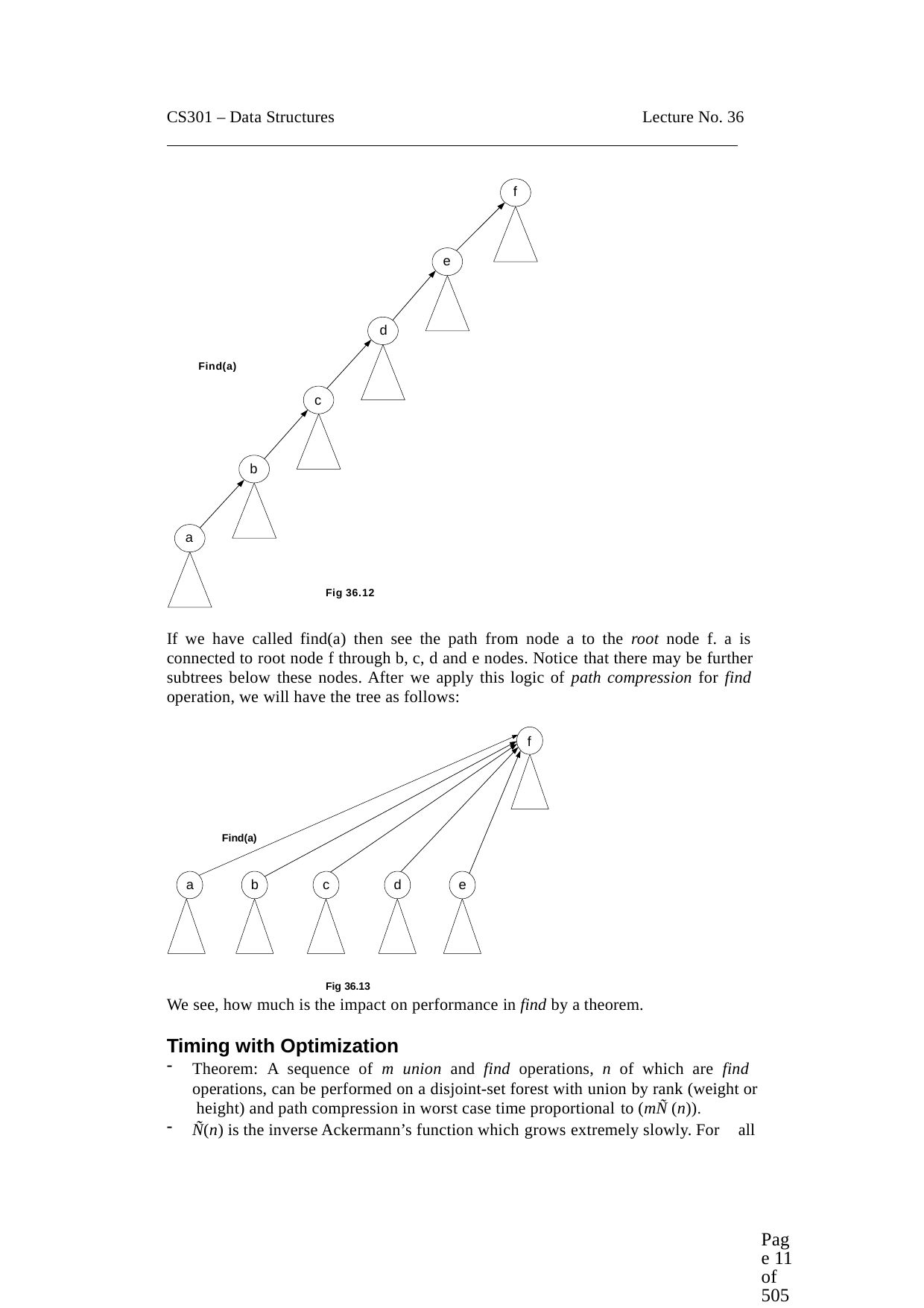

CS301 – Data Structures
Lecture No. 36

f

e

d

Find(a)

c

b

a

Fig 36.12

If we have called find(a) then see the path from node a to the root node f. a is  connected to root node f through b, c, d and e nodes. Notice that there may be further  subtrees below these nodes. After we apply this logic of path compression for find  operation, we will have the tree as follows:

f

Find(a)

a
b
c
d
e

Fig 36.13
We see, how much is the impact on performance in find by a theorem.

Timing with Optimization
Theorem: A sequence of m union and find operations, n of which are find  operations, can be performed on a disjoint-set forest with union by rank (weight or  height) and path compression in worst case time proportional to (mÑ (n)).
Ñ(n) is the inverse Ackermann’s function which grows extremely slowly. For    all
Page 11 of 505